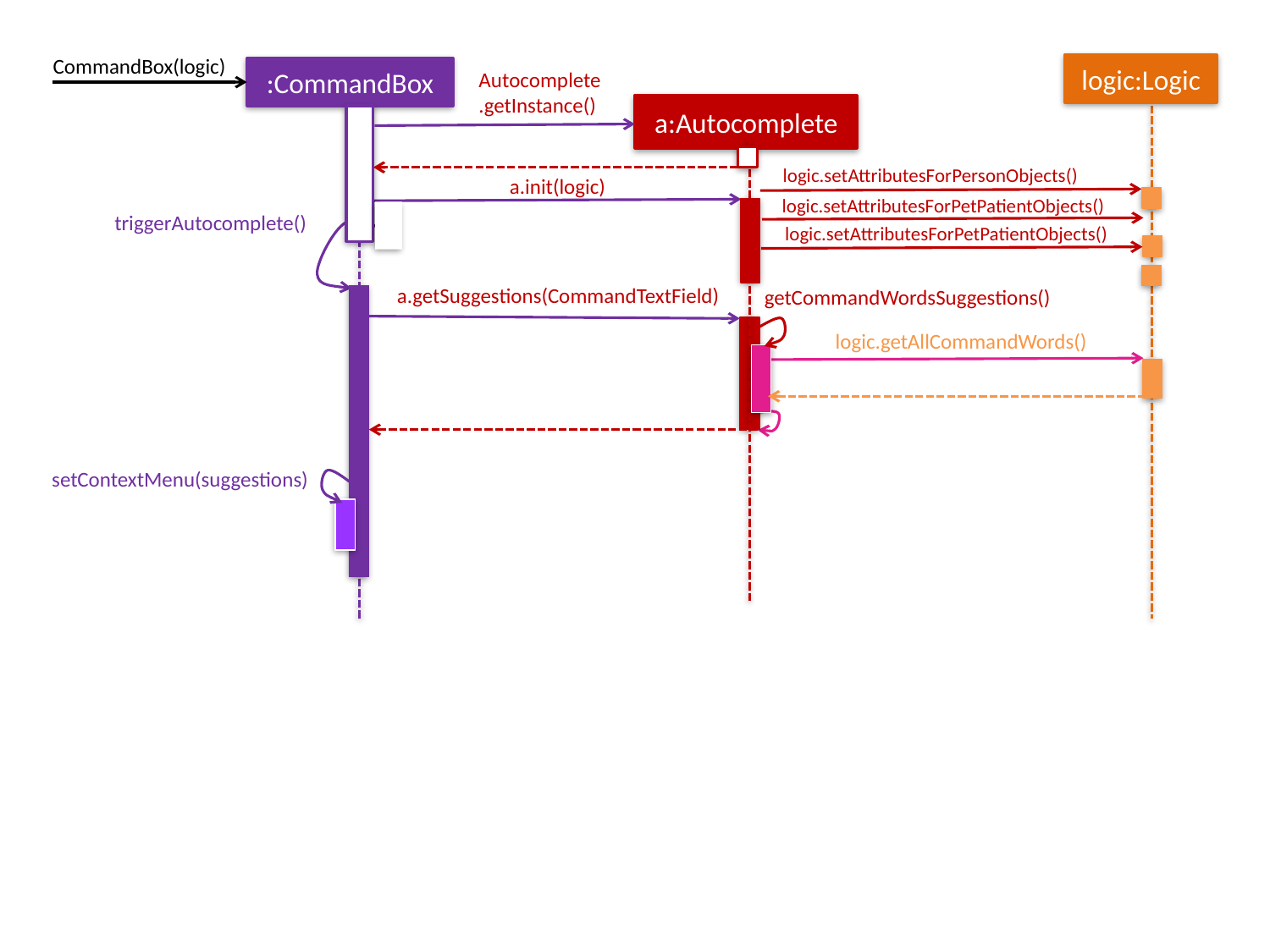

CommandBox(logic)
logic:Logic
:CommandBox
Autocomplete
.getInstance()
a:Autocomplete

logic.setAttributesForPersonObjects()
a.init(logic)

logic.setAttributesForPetPatientObjects()

triggerAutocomplete()

logic.setAttributesForPetPatientObjects()

a.getSuggestions(CommandTextField)
getCommandWordsSuggestions()

logic.getAllCommandWords()

setContextMenu(suggestions)